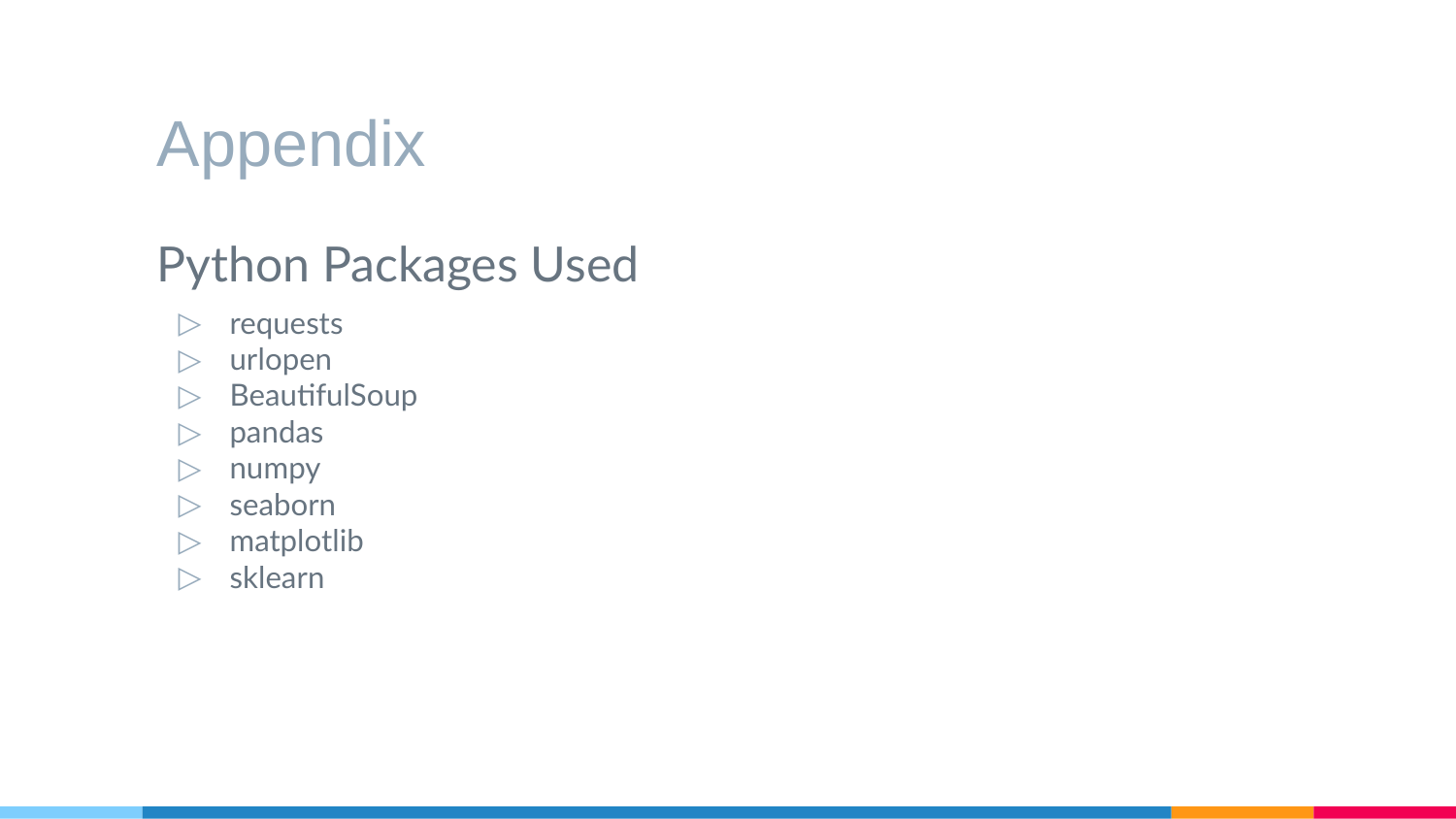

# Appendix
Python Packages Used
requests
urlopen
BeautifulSoup
pandas
numpy
seaborn
matplotlib
sklearn